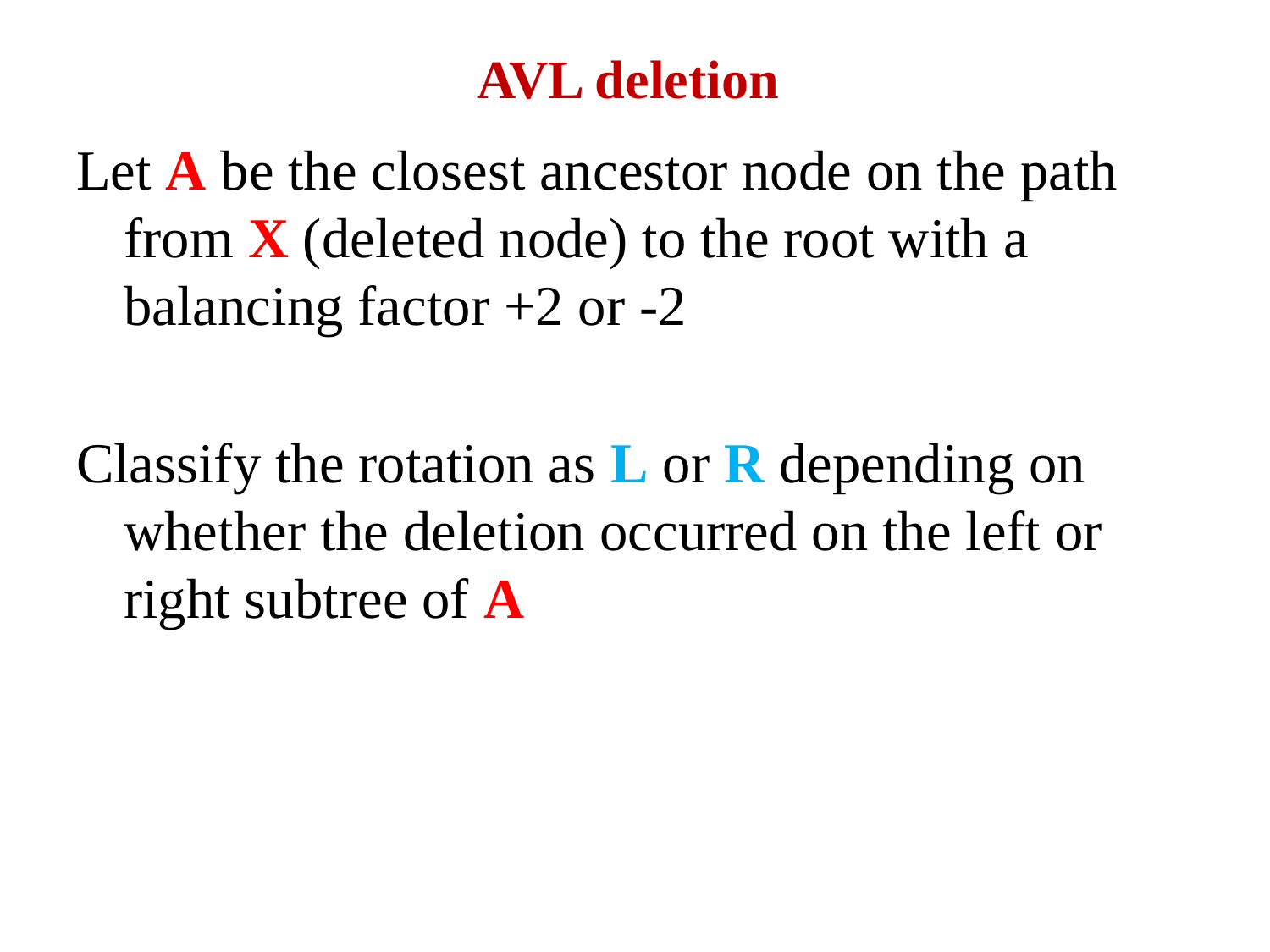

# AVL deletion
Let A be the closest ancestor node on the path from X (deleted node) to the root with a balancing factor +2 or -2

Classify the rotation as L or R depending on whether the deletion occurred on the left or right subtree of A